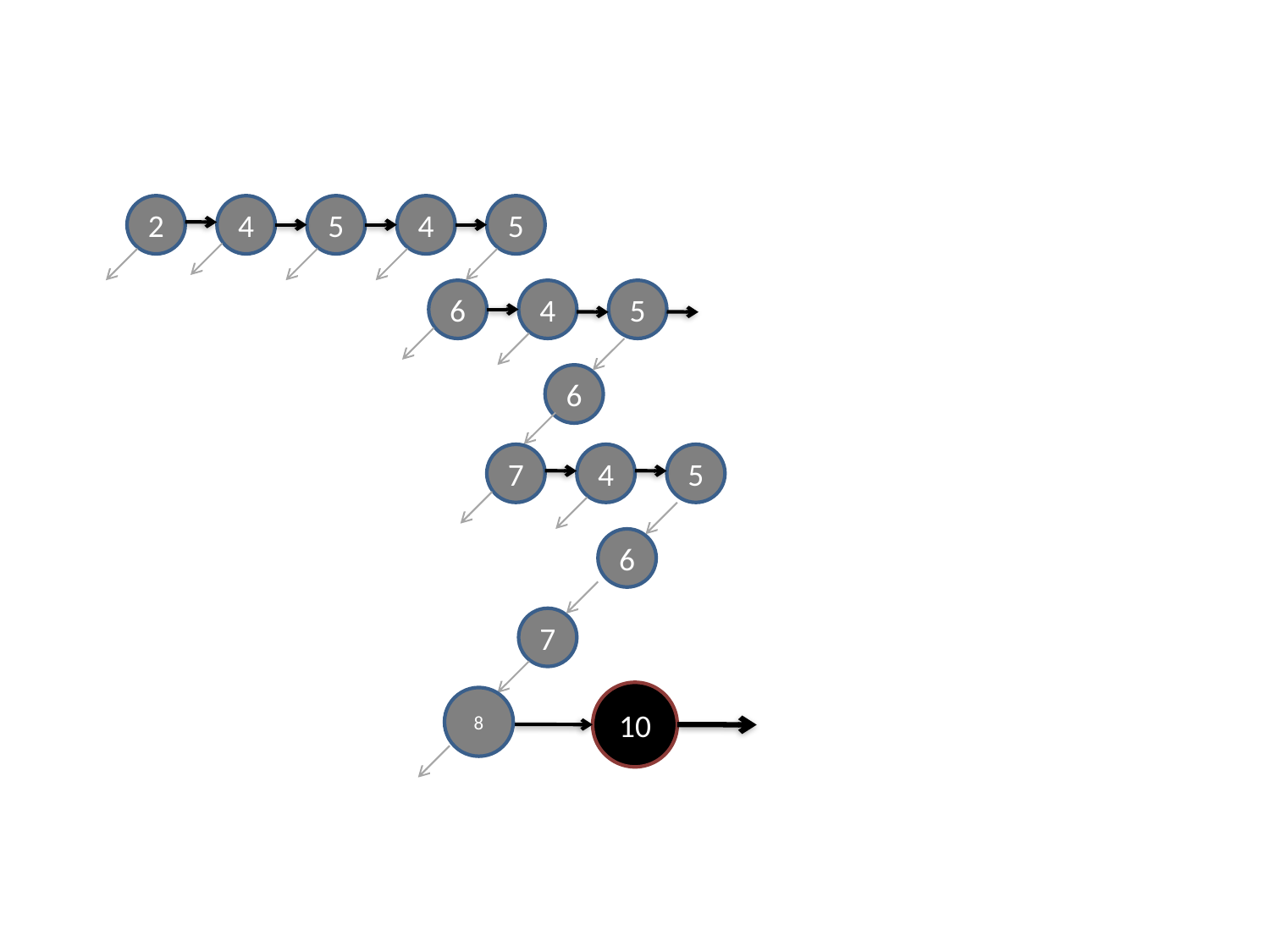

2
4
5
4
5
6
4
5
6
4
7
5
6
7
10
8